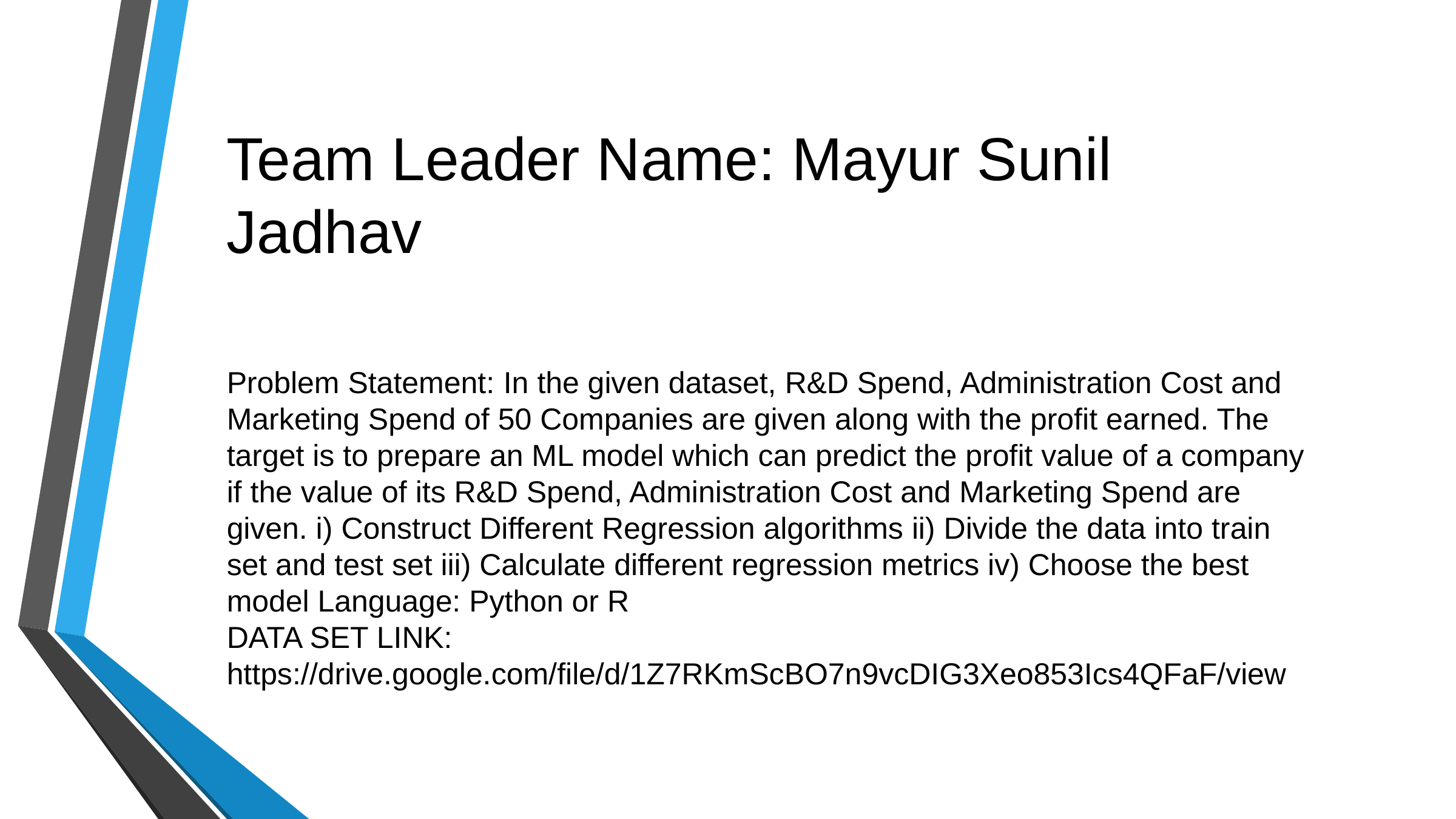

Team Leader Name: Mayur Sunil Jadhav
Problem Statement: In the given dataset, R&D Spend, Administration Cost and Marketing Spend of 50 Companies are given along with the profit earned. The target is to prepare an ML model which can predict the profit value of a company if the value of its R&D Spend, Administration Cost and Marketing Spend are given. i) Construct Different Regression algorithms ii) Divide the data into train set and test set iii) Calculate different regression metrics iv) Choose the best model Language: Python or R
DATA SET LINK: https://drive.google.com/file/d/1Z7RKmScBO7n9vcDIG3Xeo853Ics4QFaF/view